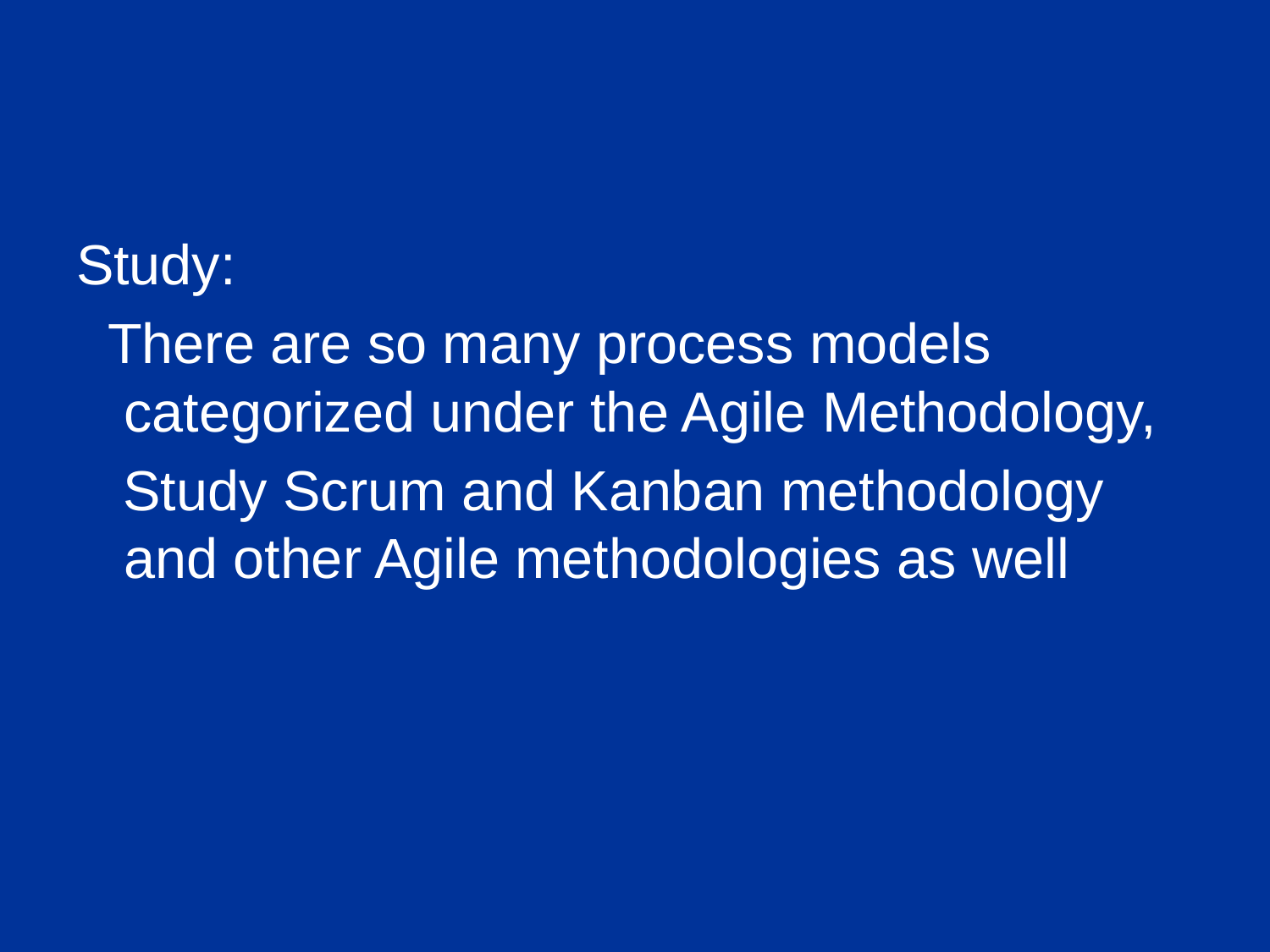

Study:
  There are so many process models categorized under the Agile Methodology,
   Study Scrum and Kanban methodology and other Agile methodologies as well